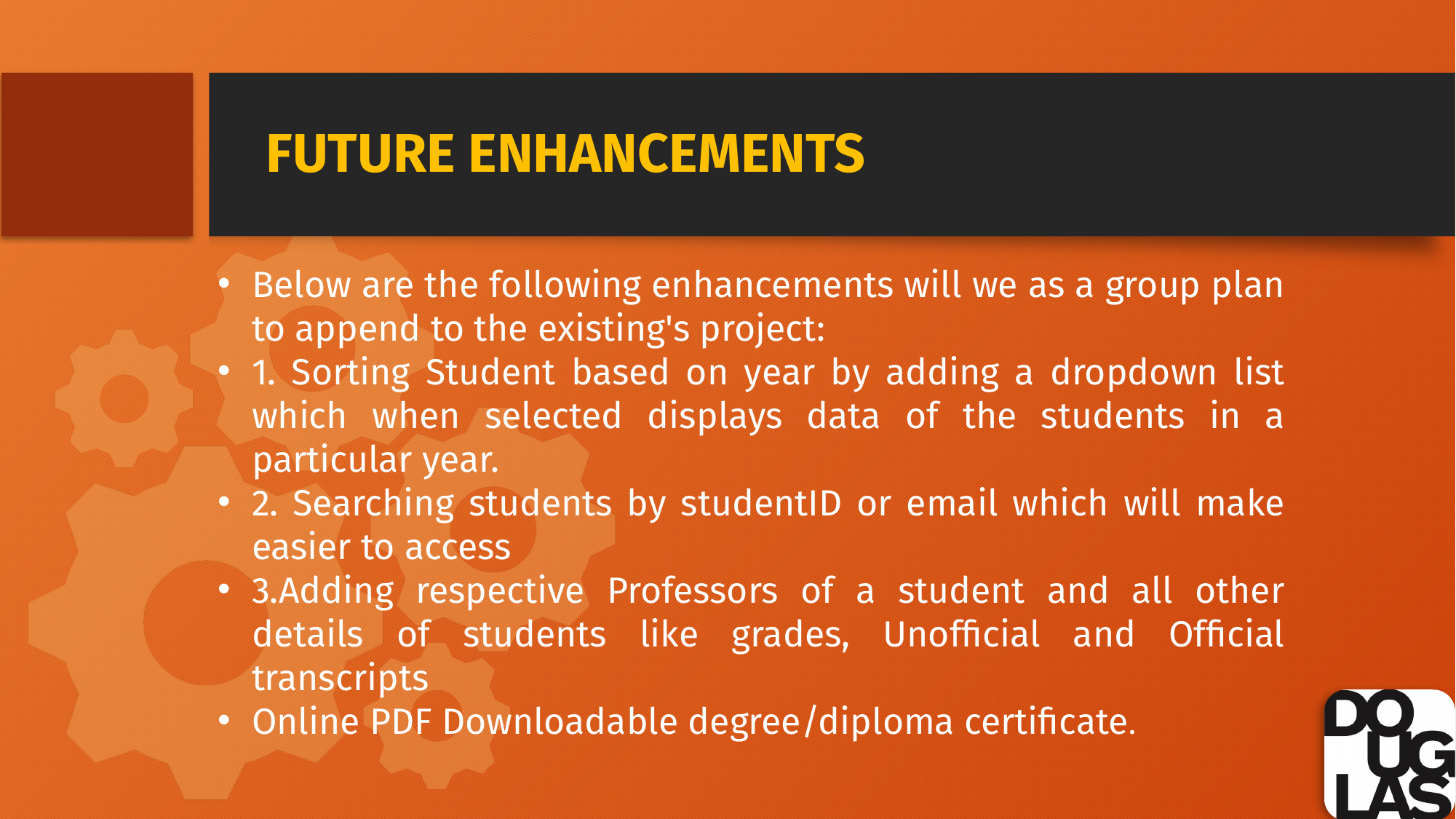

# Future enhancements

Below are the following enhancements will we as a group plan to append to the existing's project:
1. Sorting Student based on year by adding a dropdown list which when selected displays data of the students in a particular year.
2. Searching students by studentID or email which will make easier to access
3.Adding respective Professors of a student and all other details of students like grades, Unofficial and Official transcripts
Online PDF Downloadable degree/diploma certificate.